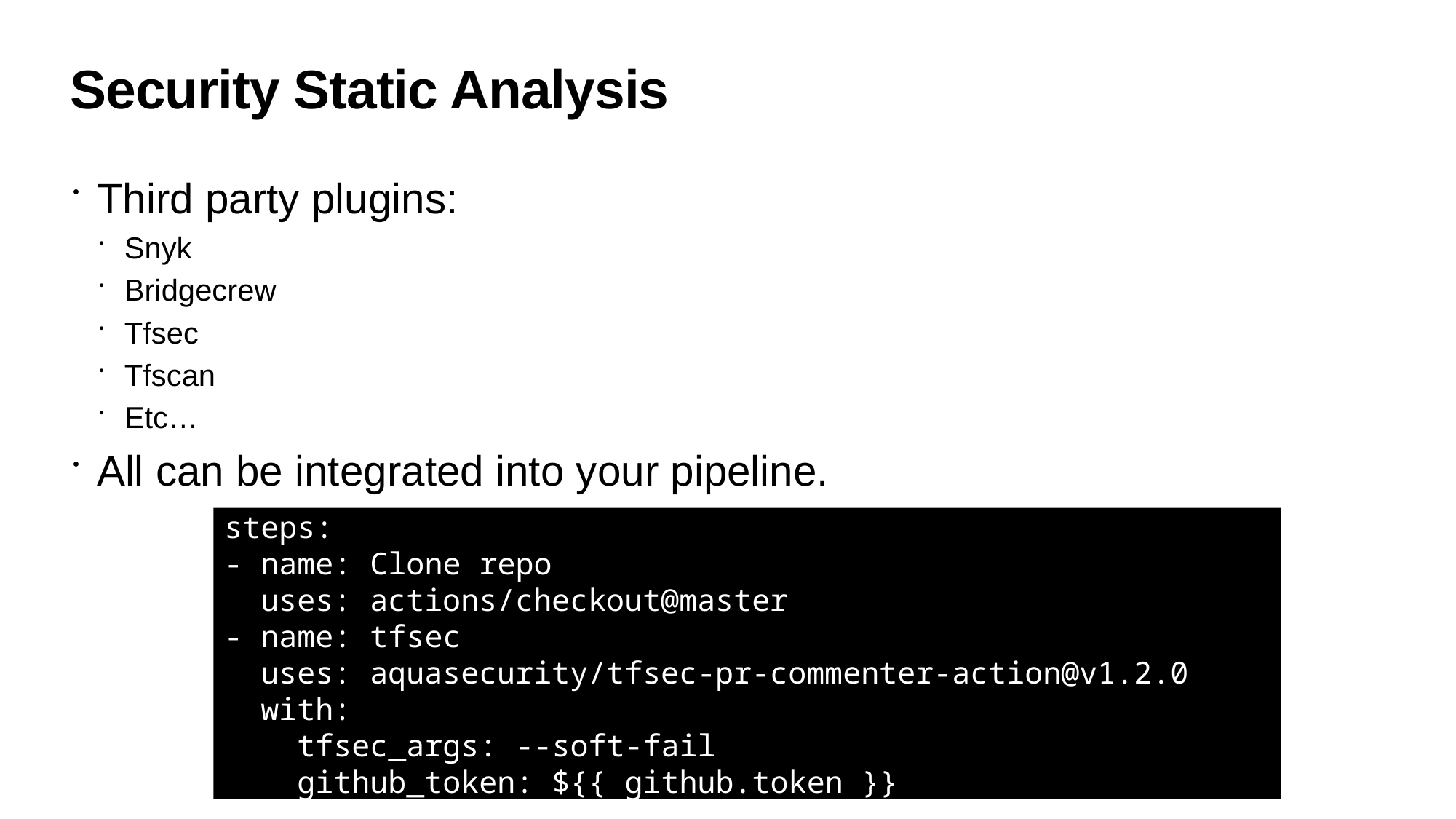

# Security Static Analysis
Third party plugins:
Snyk
Bridgecrew
Tfsec
Tfscan
Etc…
All can be integrated into your pipeline.
steps:
- name: Clone repo
  uses: actions/checkout@master
- name: tfsec
  uses: aquasecurity/tfsec-pr-commenter-action@v1.2.0
  with:
    tfsec_args: --soft-fail
    github_token: ${{ github.token }}